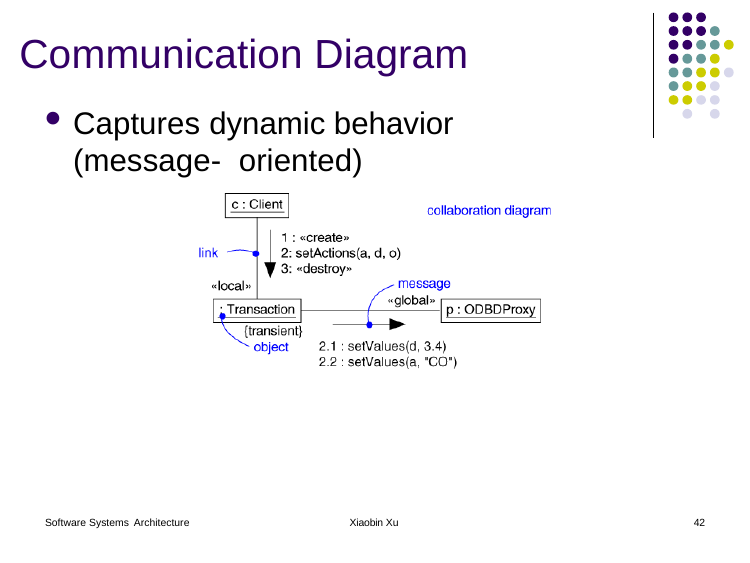

# Communication Diagram
Captures dynamic behavior (message-  oriented)

Software Systems  Architecture
Xiaobin Xu
42